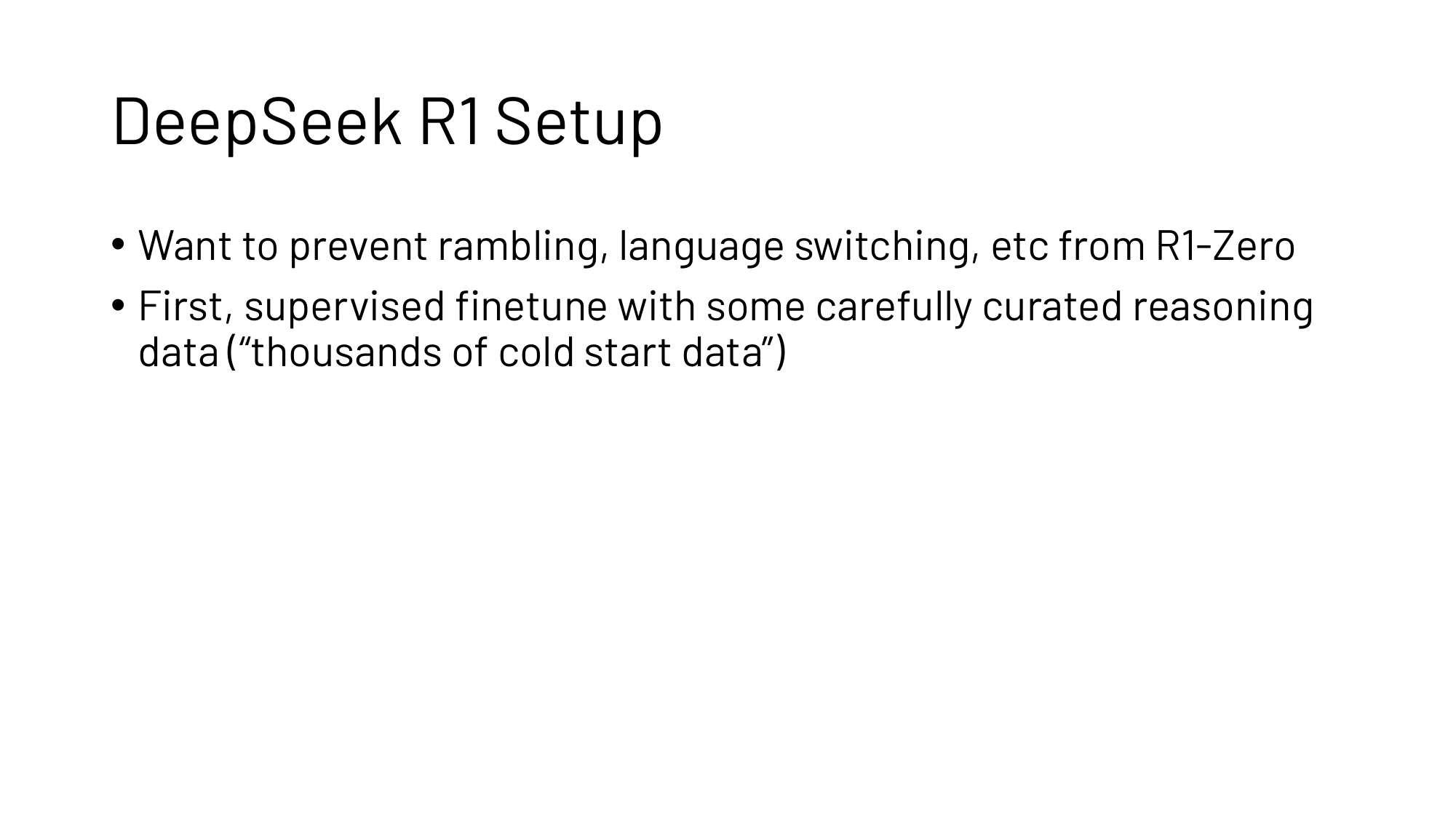

# DeepSeek R1 Setup
Want to prevent rambling, language switching, etc from R1-Zero
First, supervised finetune with some carefully curated reasoning data (“thousands of cold start data”)